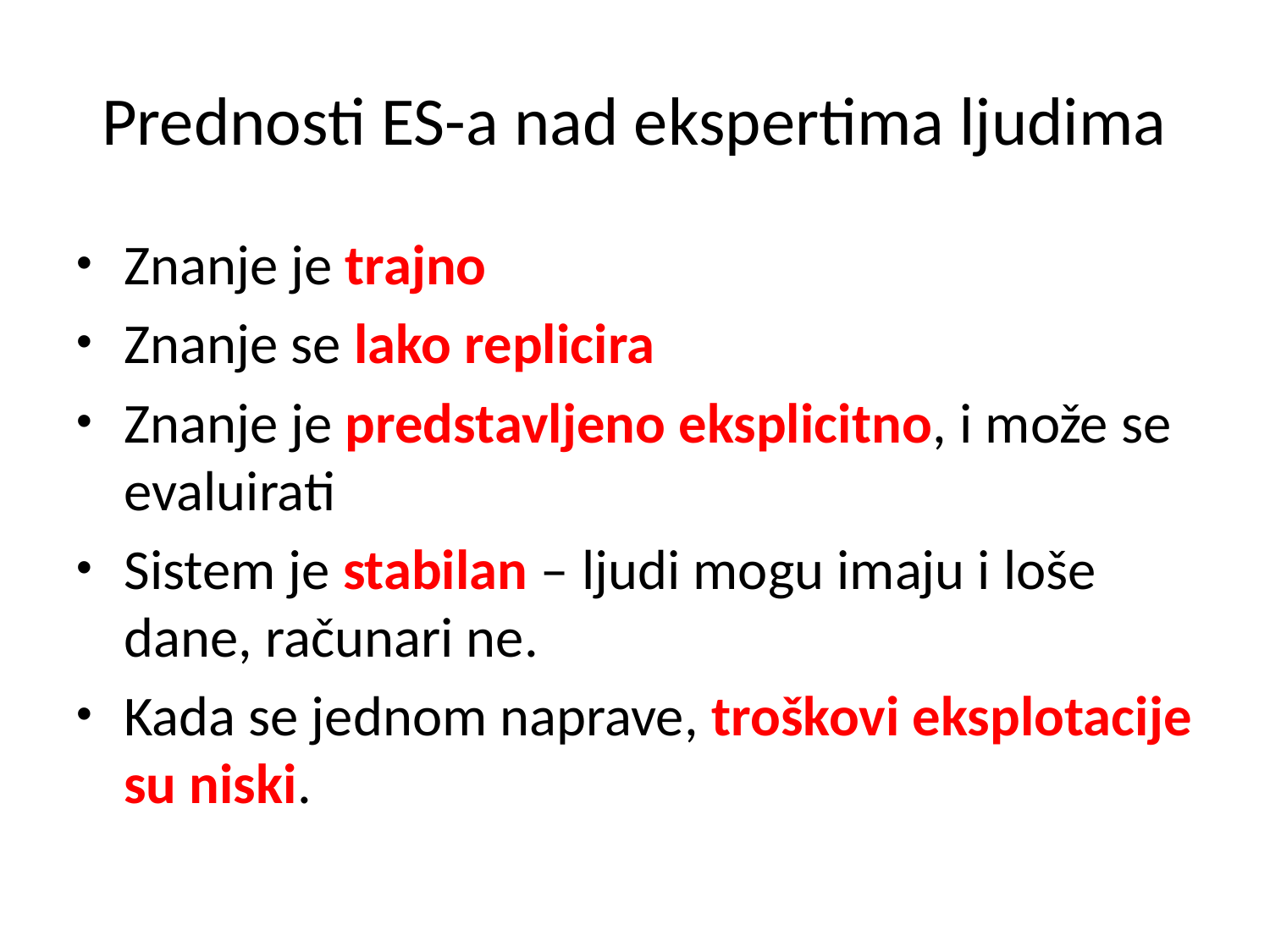

# Prednosti ES-a nad ekspertima ljudima
Znanje je trajno
Znanje se lako replicira
Znanje je predstavljeno eksplicitno, i može se evaluirati
Sistem je stabilan – ljudi mogu imaju i loše dane, računari ne.
Kada se jednom naprave, troškovi eksplotacije su niski.